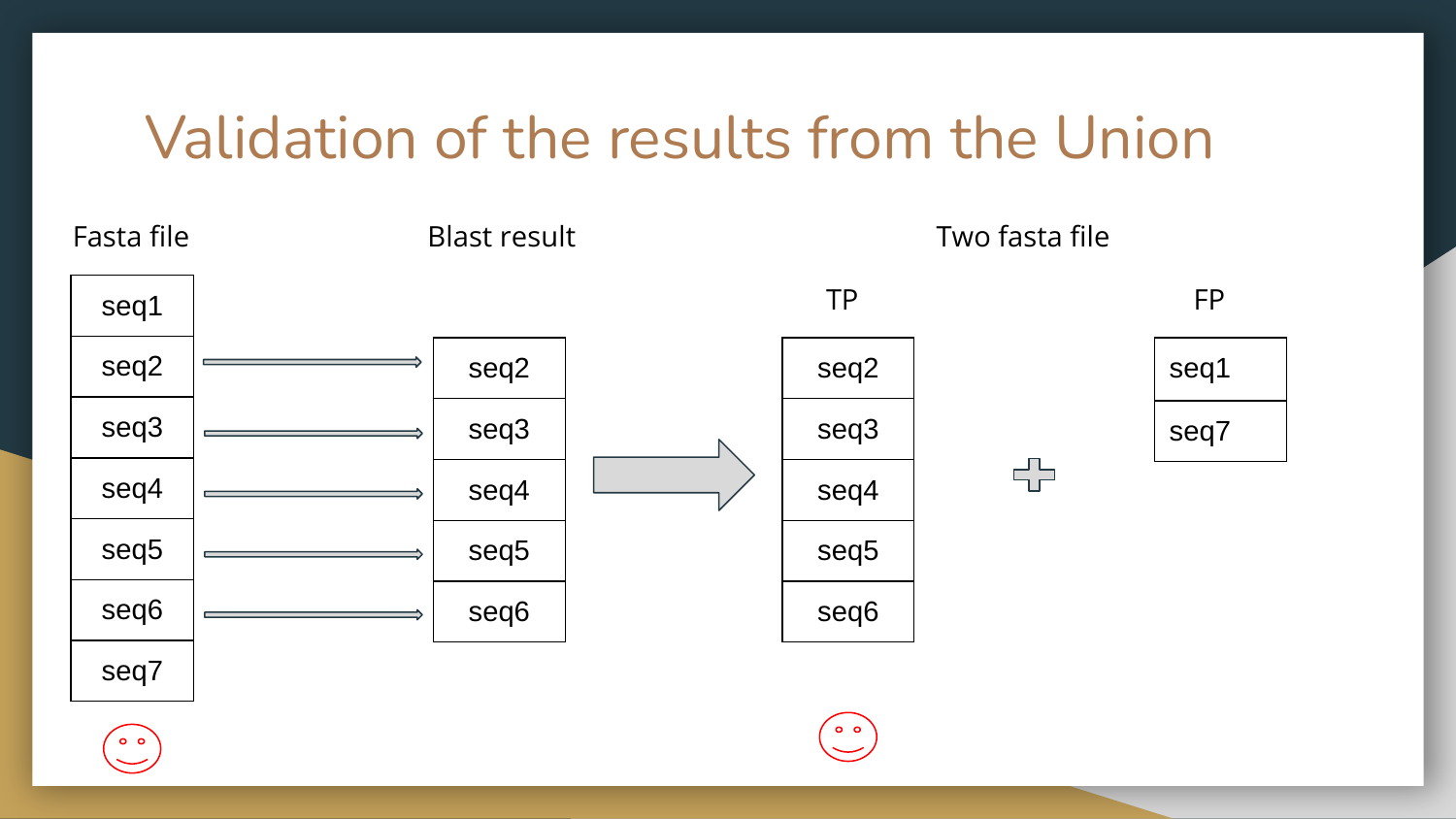

# Validation of the results from the Union
Fasta file
Blast result
Two fasta file
TP
FP
| seq1 |
| --- |
| seq2 |
| seq3 |
| seq4 |
| seq5 |
| seq6 |
| seq7 |
| seq2 |
| --- |
| seq3 |
| seq4 |
| seq5 |
| seq6 |
| seq2 |
| --- |
| seq3 |
| seq4 |
| seq5 |
| seq6 |
| seq1 |
| --- |
| seq7 |